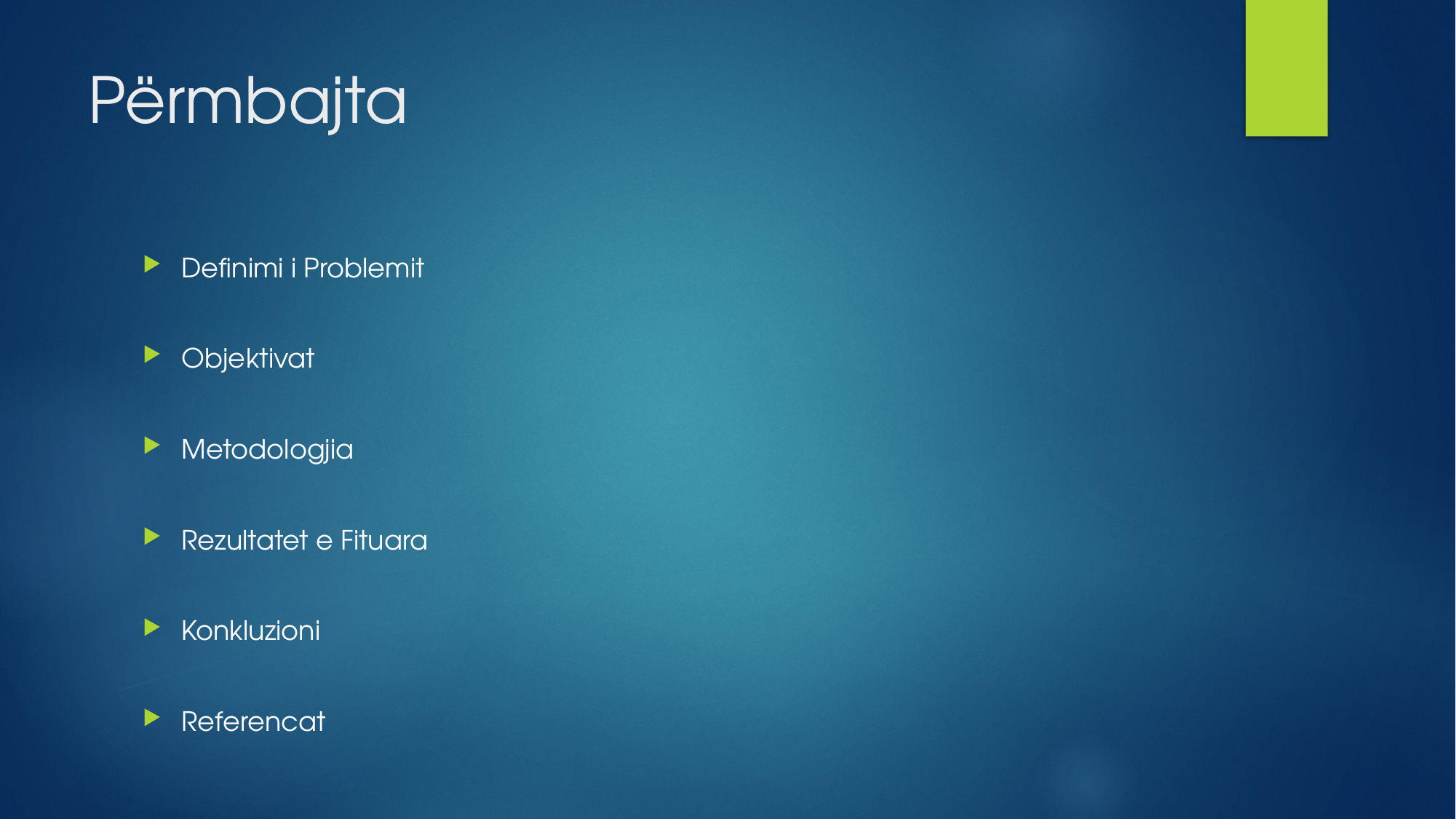

# Përmbajta
Definimi i Problemit

Objektivat

Metodologjia

Rezultatet e Fituara

Konkluzioni

Referencat